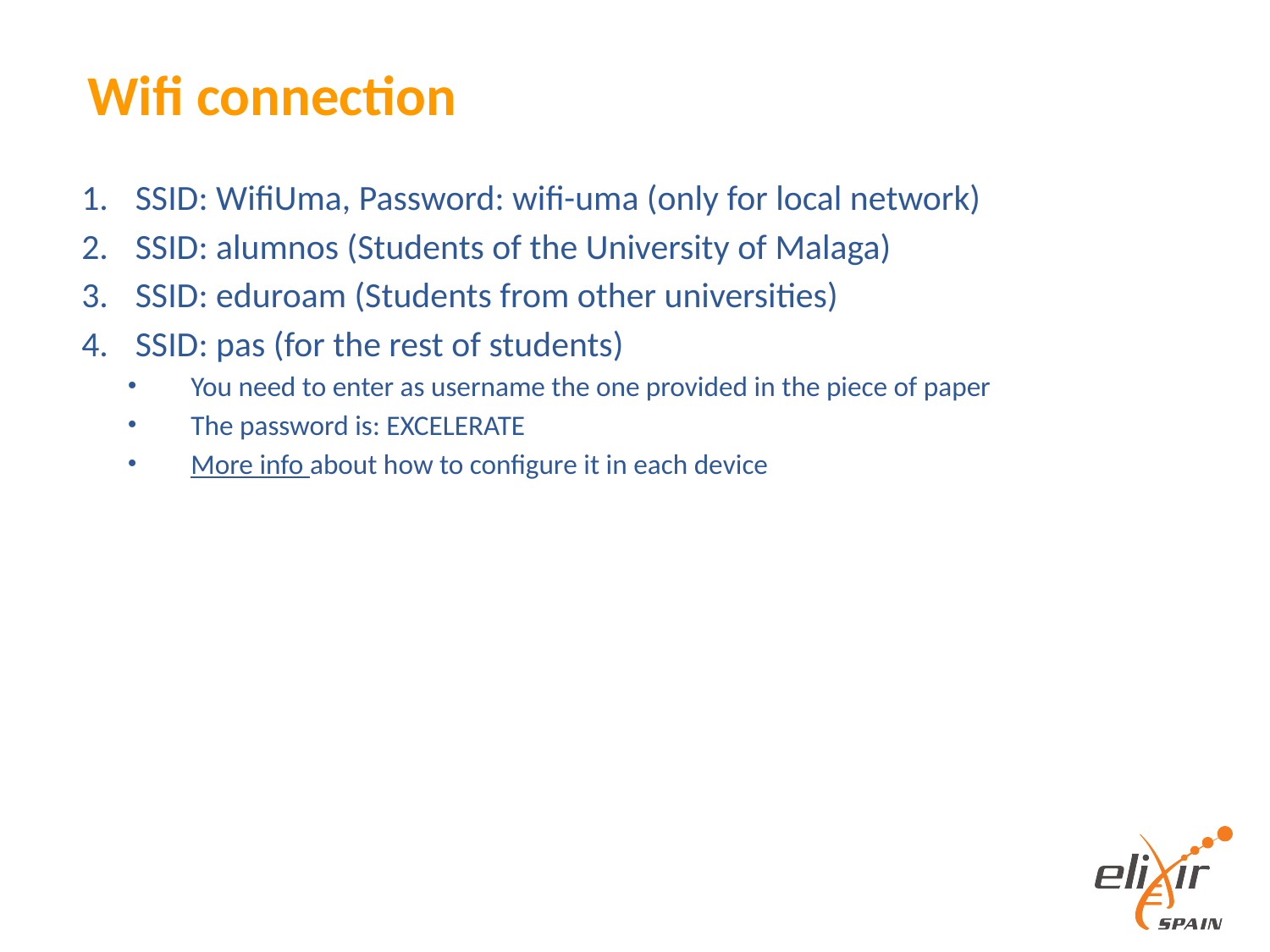

# Wifi connection
SSID: WifiUma, Password: wifi-uma (only for local network)
SSID: alumnos (Students of the University of Malaga)
SSID: eduroam (Students from other universities)
SSID: pas (for the rest of students)
You need to enter as username the one provided in the piece of paper
The password is: EXCELERATE
More info about how to configure it in each device